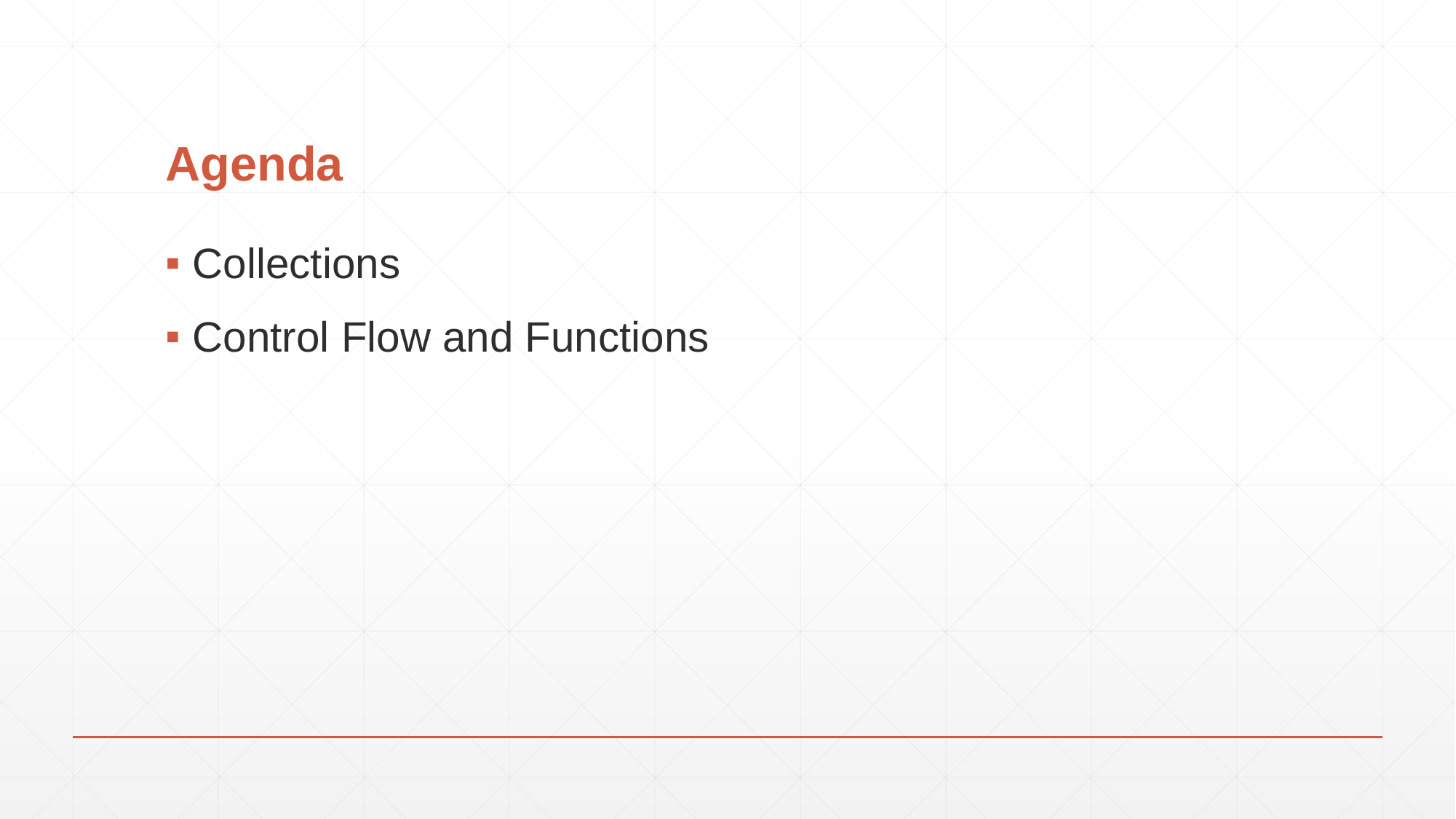

# Agenda
Collections
Control Flow and Functions